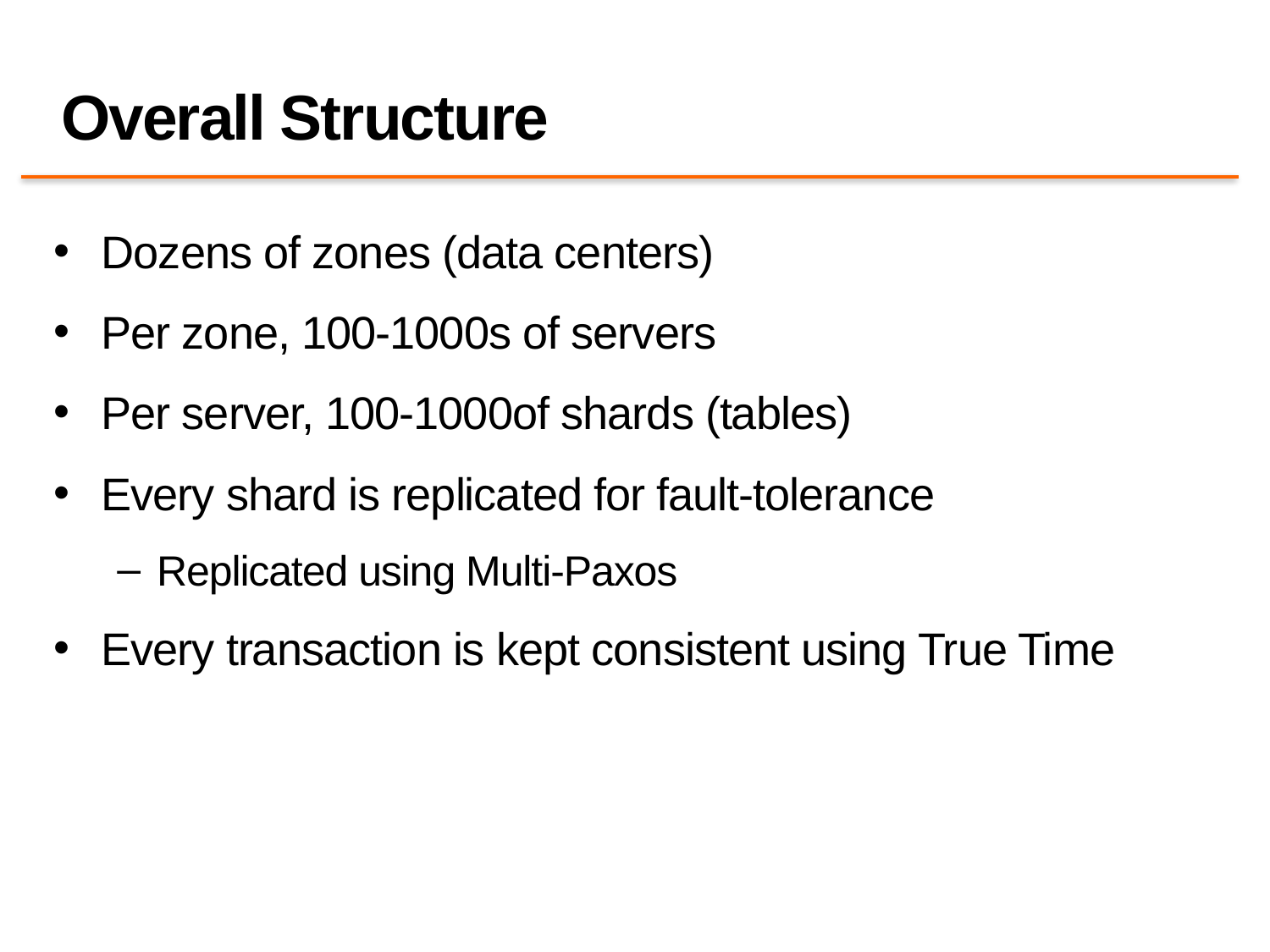

# Overall Structure
Dozens of zones (data centers)
Per zone, 100-1000s of servers
Per server, 100-1000of shards (tables)
Every shard is replicated for fault-tolerance
Replicated using Multi-Paxos
Every transaction is kept consistent using True Time